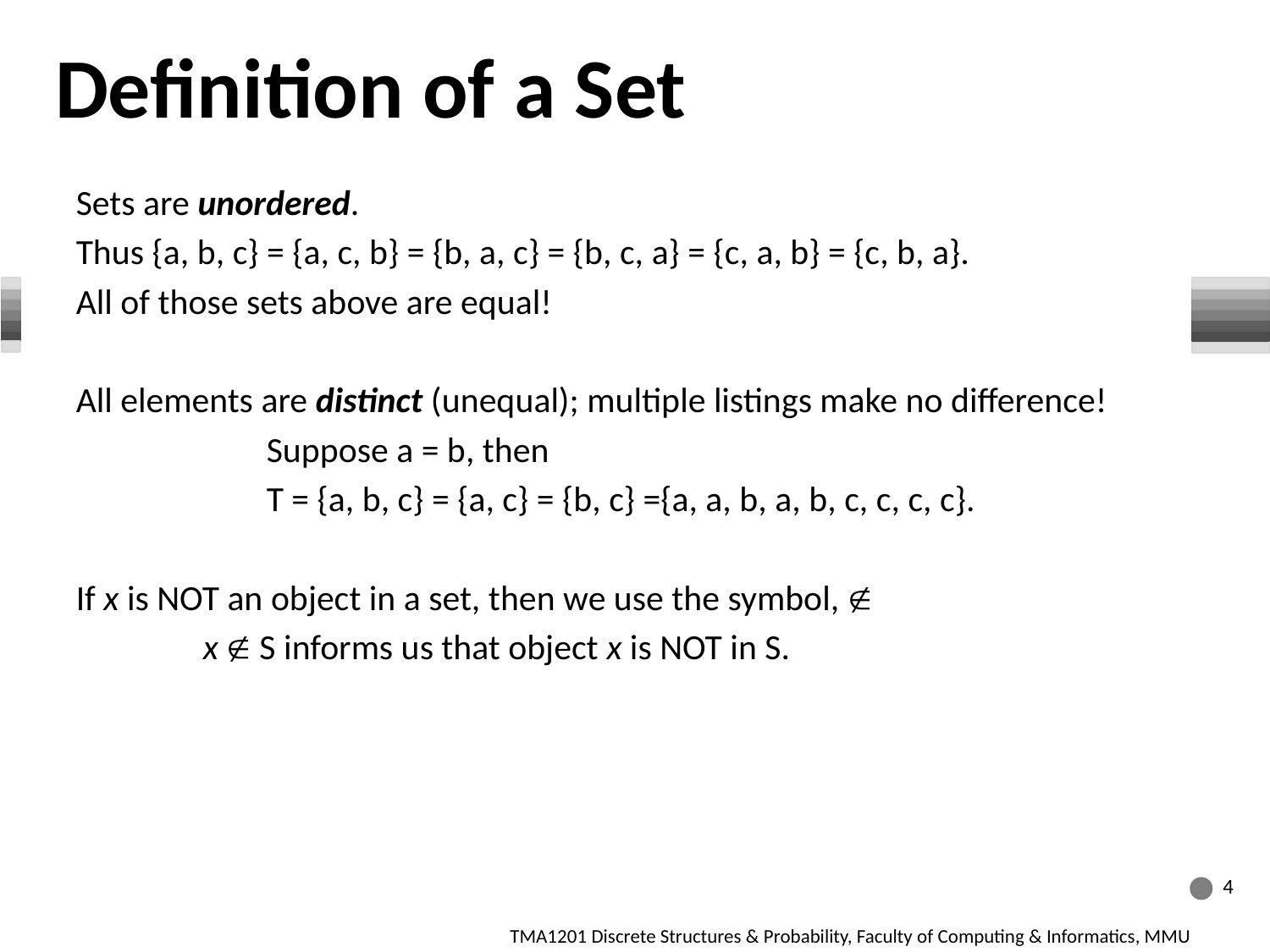

Definition of a Set
Sets are unordered.
Thus {a, b, c} = {a, c, b} = {b, a, c} = {b, c, a} = {c, a, b} = {c, b, a}.
All of those sets above are equal!

All elements are distinct (unequal); multiple listings make no difference!
	Suppose a = b, then
	T = {a, b, c} = {a, c} = {b, c} ={a, a, b, a, b, c, c, c, c}.

If x is NOT an object in a set, then we use the symbol, ∉
	x ∉ S informs us that object x is NOT in S.

4
TMA1201 Discrete Structures & Probability, Faculty of Computing & Informatics, MMU